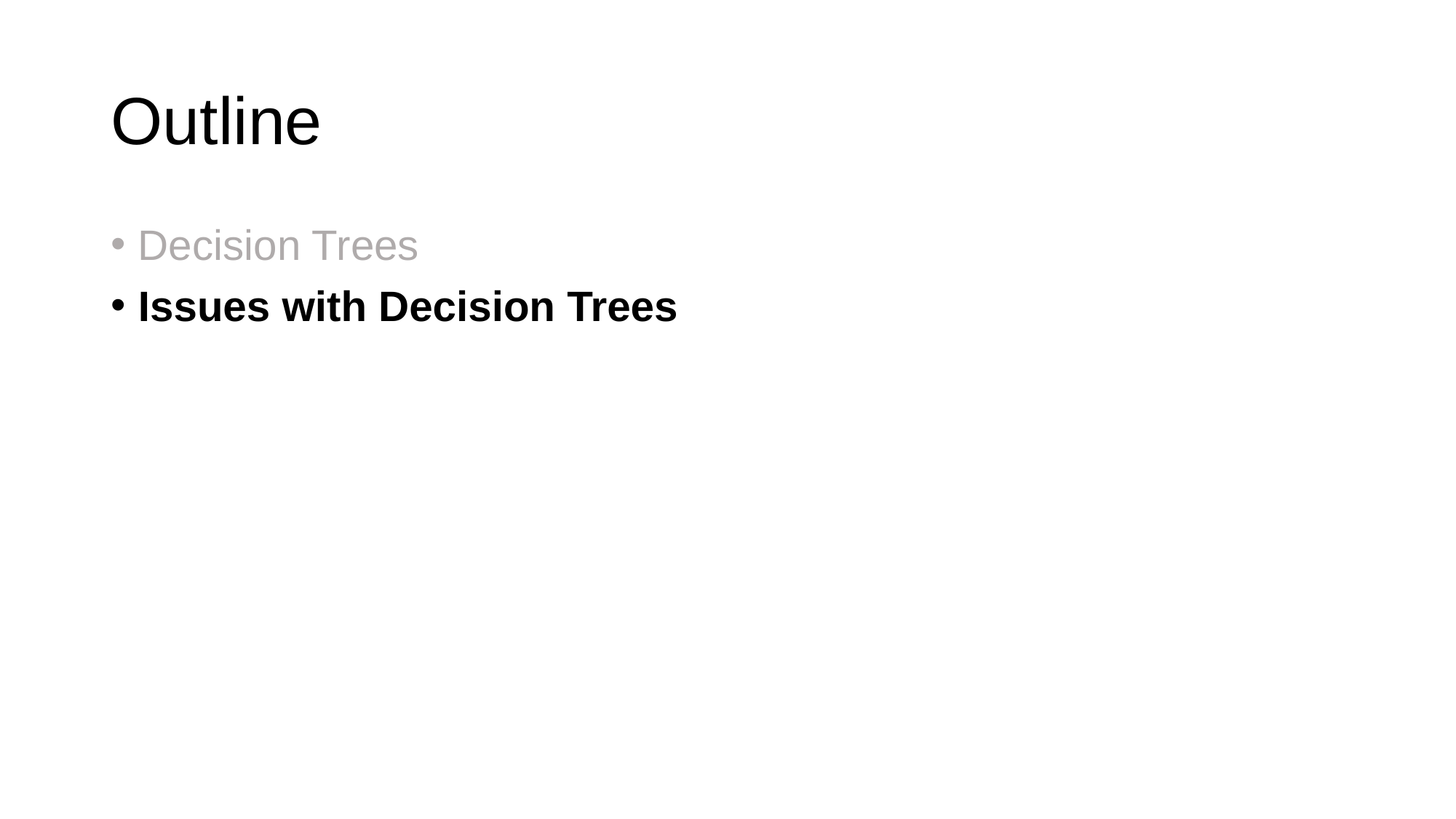

# Outline
Decision Trees
Issues with Decision Trees